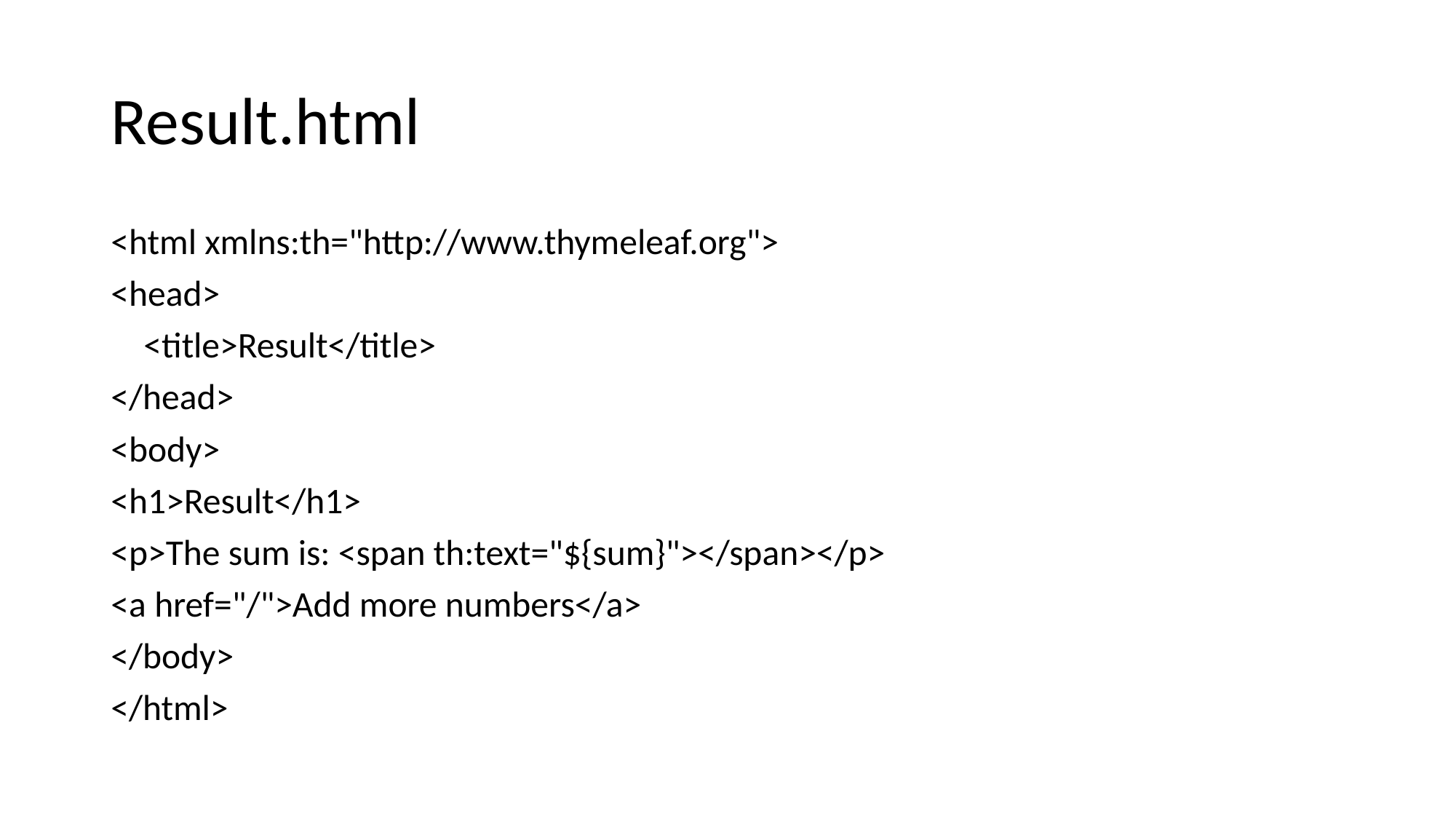

# Result.html
<html xmlns:th="http://www.thymeleaf.org">
<head>
    <title>Result</title>
</head>
<body>
<h1>Result</h1>
<p>The sum is: <span th:text="${sum}"></span></p>
<a href="/">Add more numbers</a>
</body>
</html>